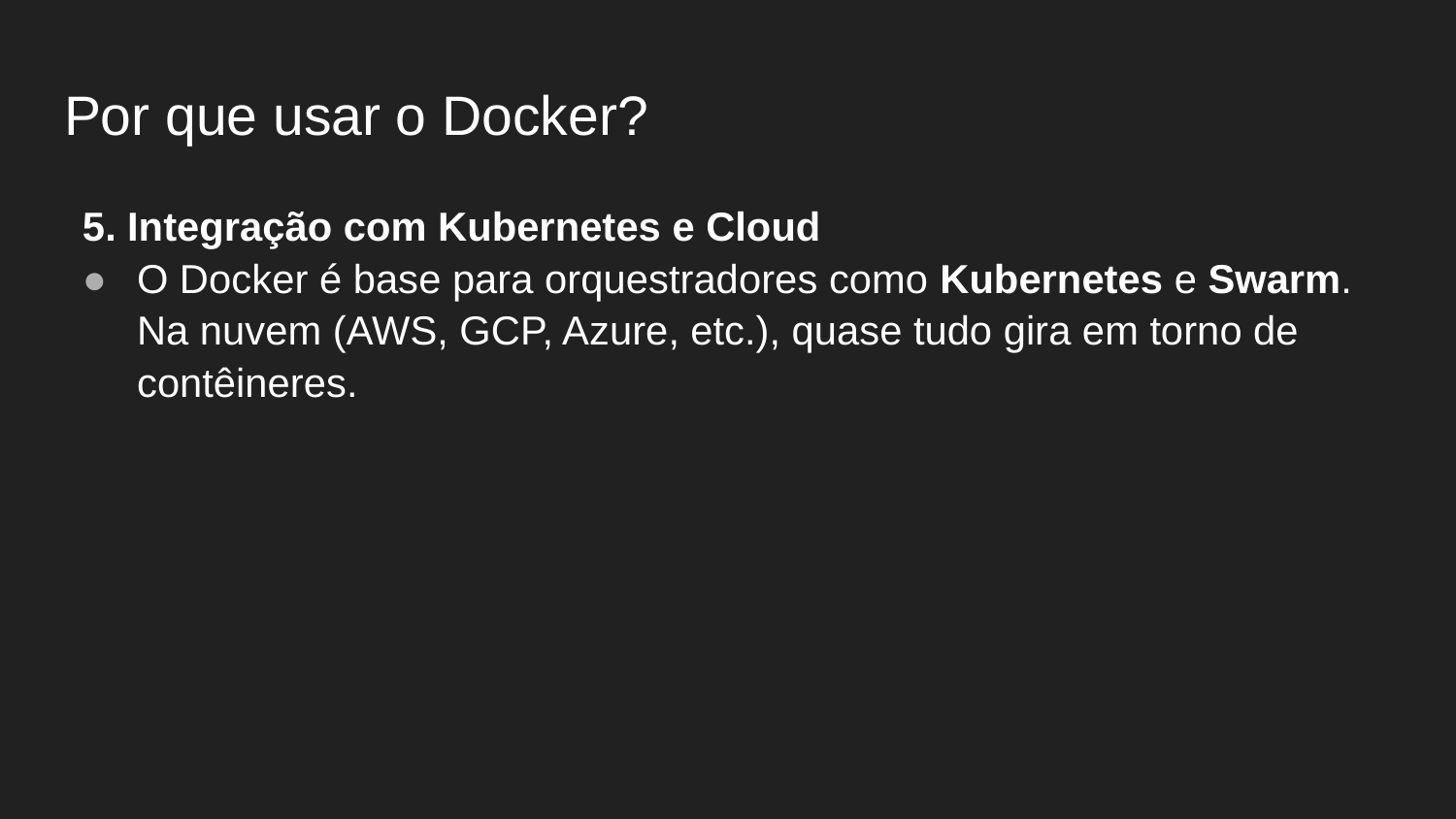

# Por que usar o Docker?
5. Integração com Kubernetes e Cloud
O Docker é base para orquestradores como Kubernetes e Swarm.
Na nuvem (AWS, GCP, Azure, etc.), quase tudo gira em torno de contêineres.